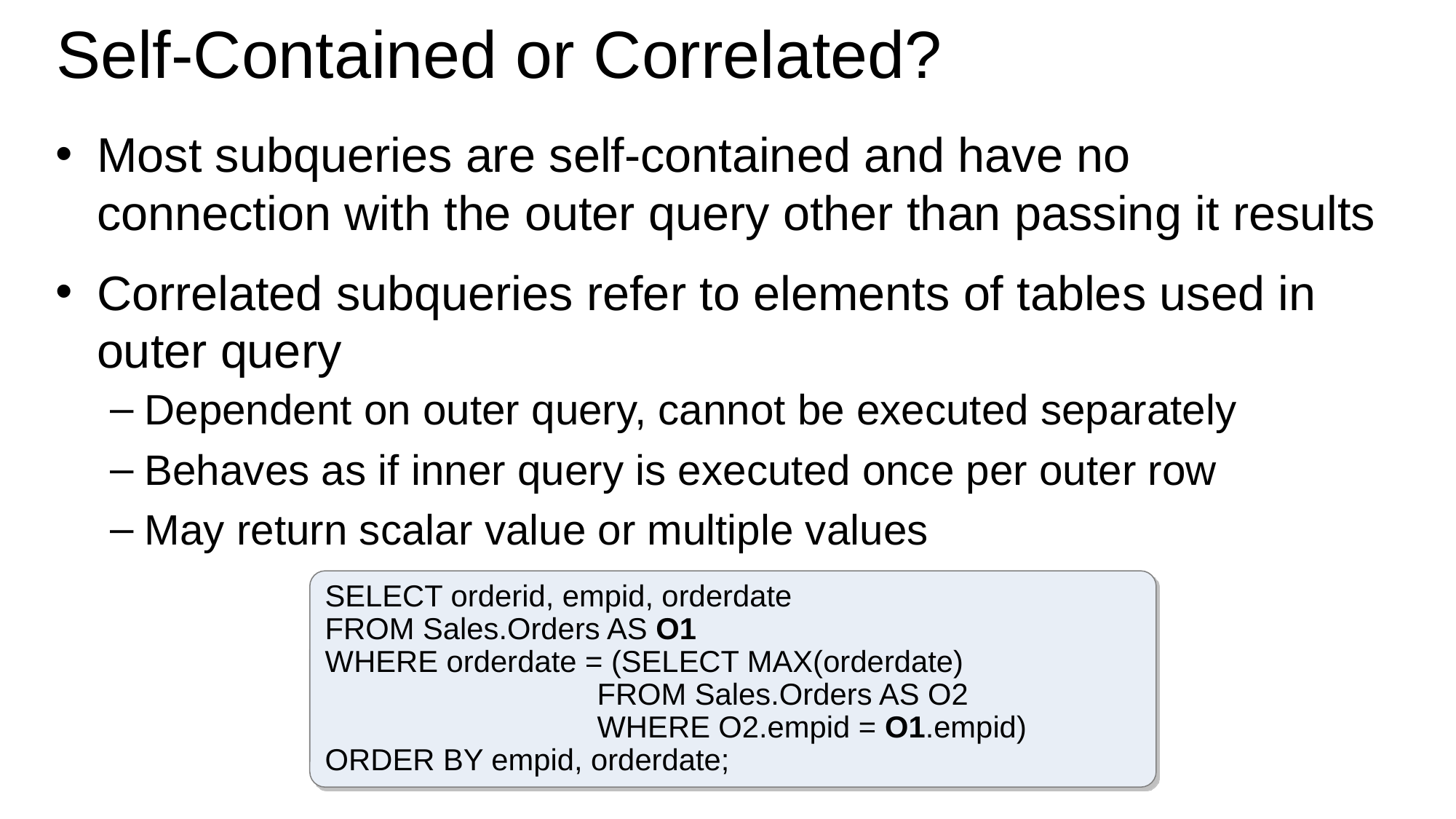

# Self-Contained or Correlated?
Most subqueries are self-contained and have no
connection with the outer query other than passing it results
Correlated subqueries refer to elements of tables used in outer query
Dependent on outer query, cannot be executed separately
Behaves as if inner query is executed once per outer row
May return scalar value or multiple values

SELECT orderid, empid, orderdate
FROM Sales.Orders AS O1
WHERE orderdate = (SELECT MAX(orderdate)
	                          FROM Sales.Orders AS O2
	                          WHERE O2.empid = O1.empid)
ORDER BY empid, orderdate;